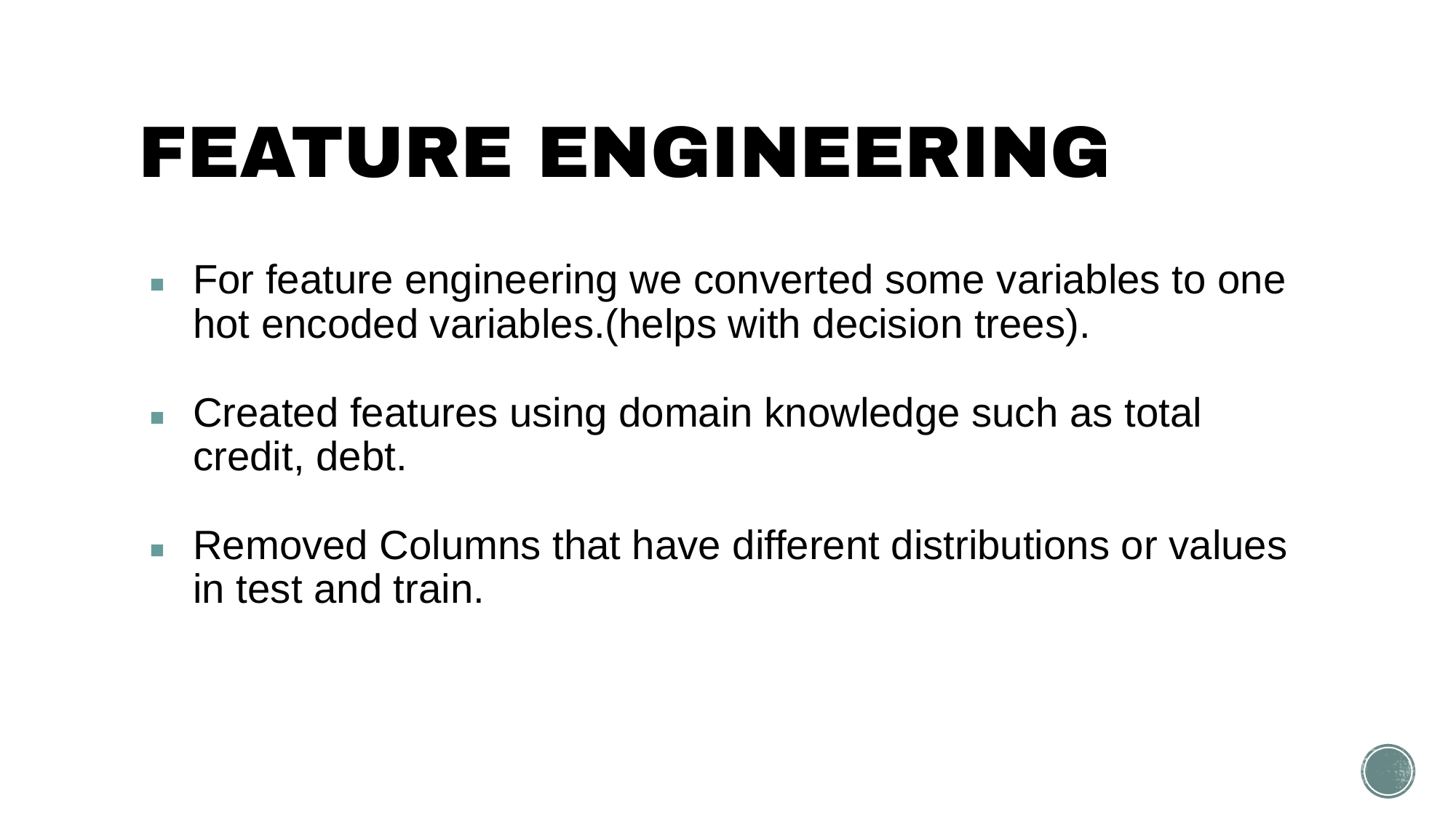

# FEATURE ENGINEERING
For feature engineering we converted some variables to one hot encoded variables.(helps with decision trees).

Created features using domain knowledge such as total credit, debt.

Removed Columns that have different distributions or values in test and train.